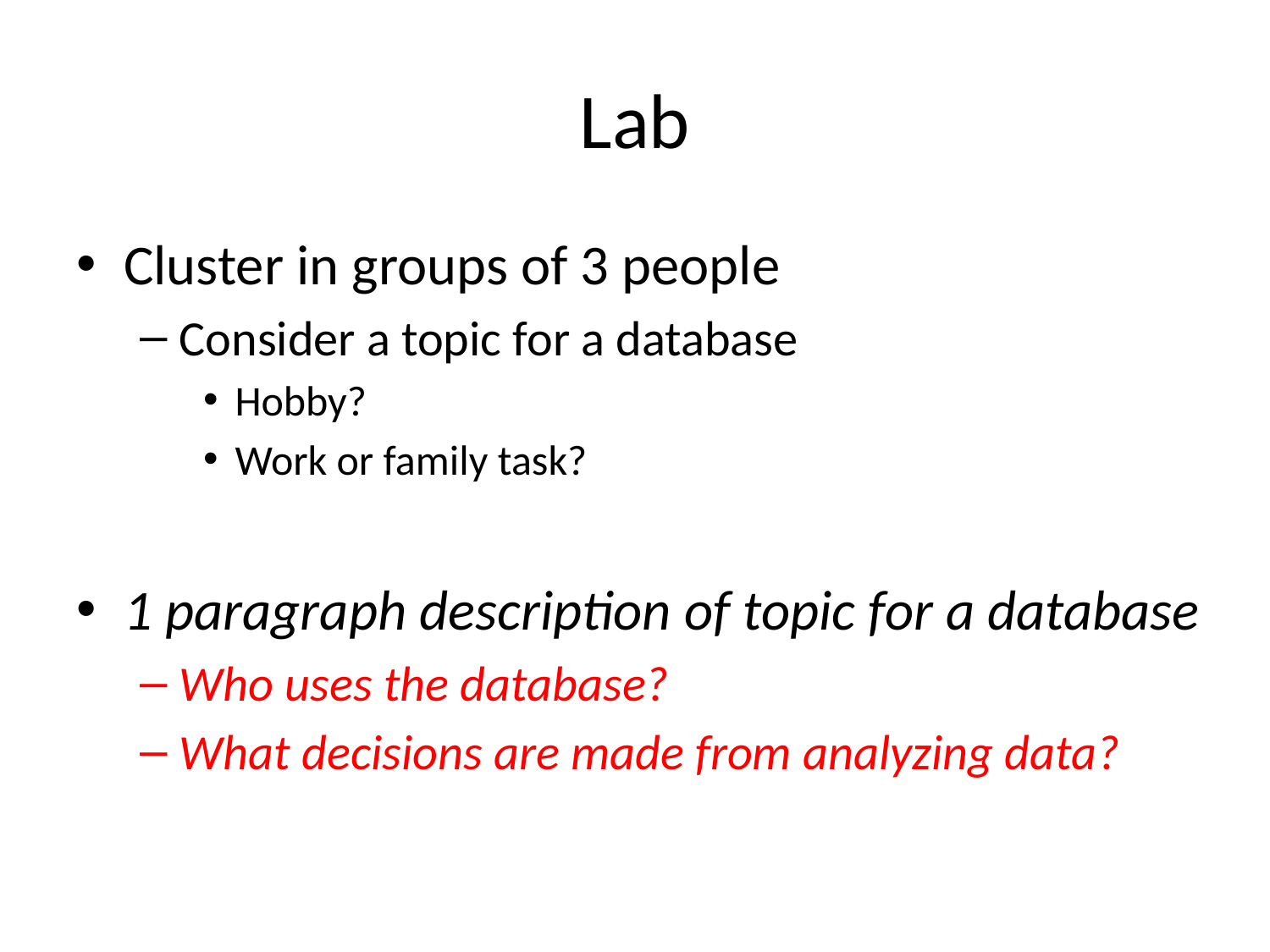

# Lab
Cluster in groups of 3 people
Consider a topic for a database
Hobby?
Work or family task?

1 paragraph description of topic for a database
Who uses the database?
What decisions are made from analyzing data?